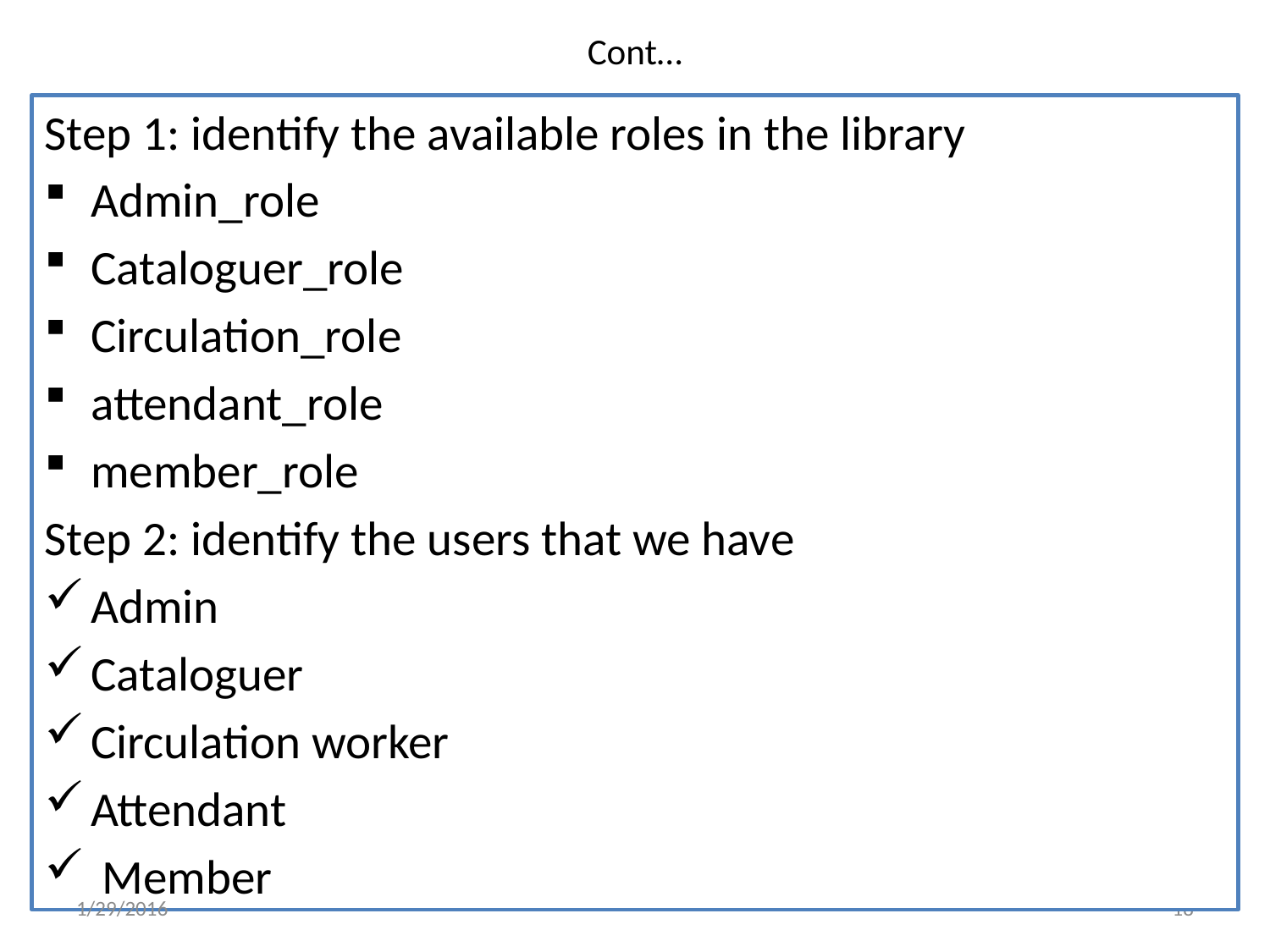

# Cont…
Step 1: identify the available roles in the library
Admin_role
Cataloguer_role
Circulation_role
attendant_role
member_role
Step 2: identify the users that we have
Admin
Cataloguer
Circulation worker
Attendant
 Member
1/29/2016
18